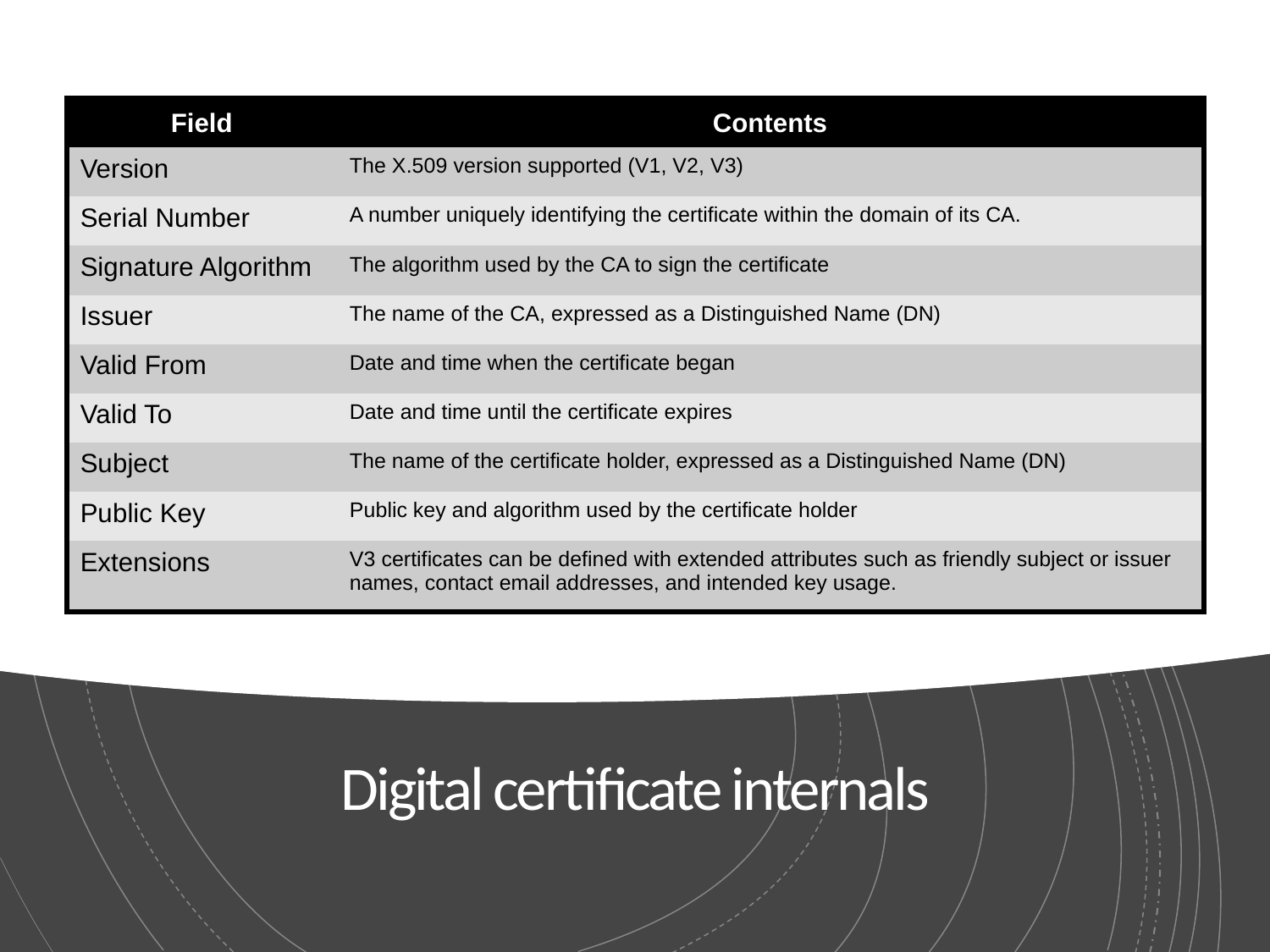

| Field | Contents |
| --- | --- |
| Version | The X.509 version supported (V1, V2, V3) |
| Serial Number | A number uniquely identifying the certificate within the domain of its CA. |
| Signature Algorithm | The algorithm used by the CA to sign the certificate |
| Issuer | The name of the CA, expressed as a Distinguished Name (DN) |
| Valid From | Date and time when the certificate began |
| Valid To | Date and time until the certificate expires |
| Subject | The name of the certificate holder, expressed as a Distinguished Name (DN) |
| Public Key | Public key and algorithm used by the certificate holder |
| Extensions | V3 certificates can be defined with extended attributes such as friendly subject or issuer names, contact email addresses, and intended key usage. |

# Digital certificate internals